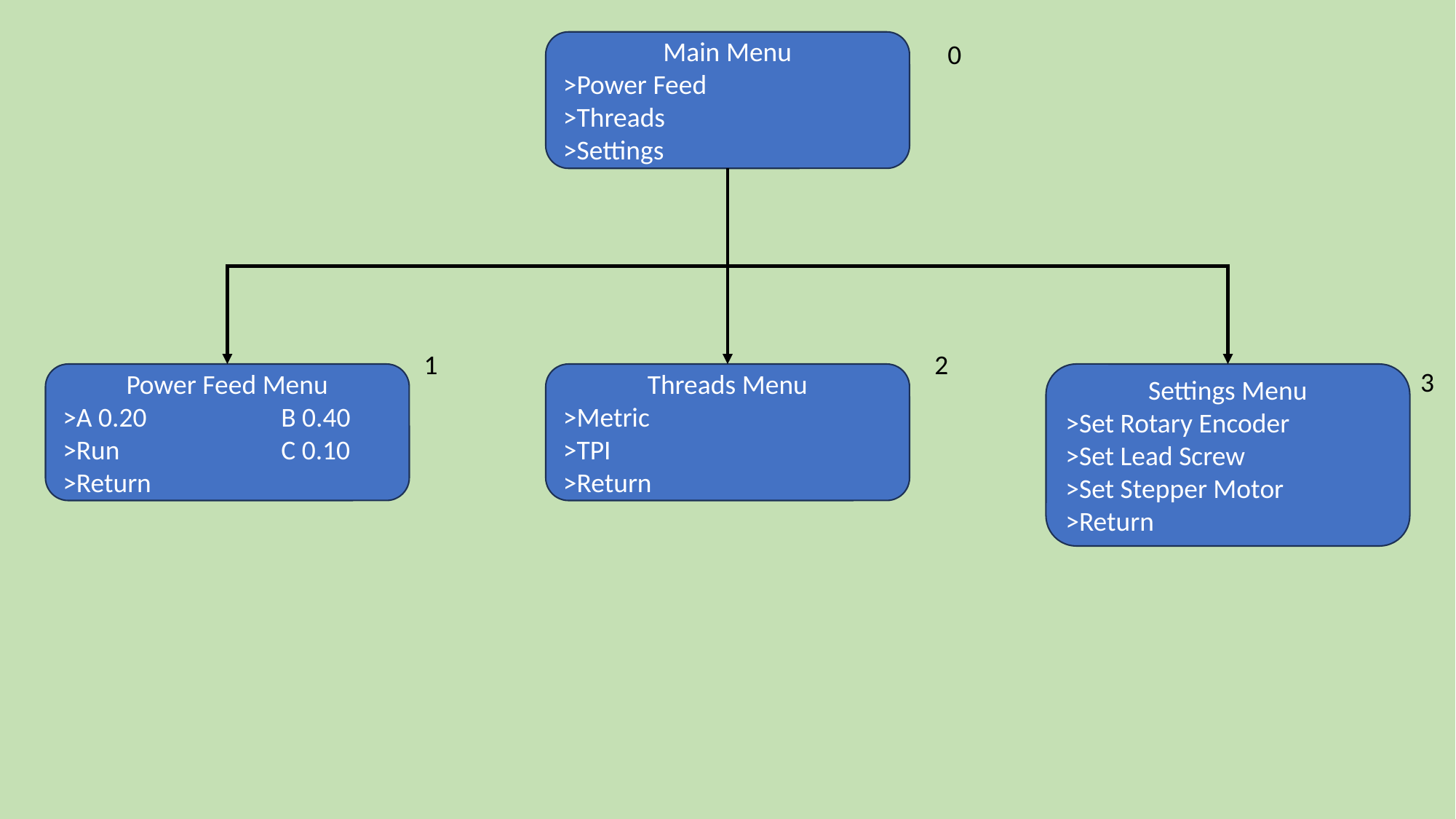

Main Menu
>Power Feed
>Threads
>Settings
0
1
2
3
Power Feed Menu
>A 0.20		B 0.40
>Run		C 0.10
>Return
Threads Menu
>Metric
>TPI
>Return
Settings Menu
>Set Rotary Encoder
>Set Lead Screw
>Set Stepper Motor
>Return